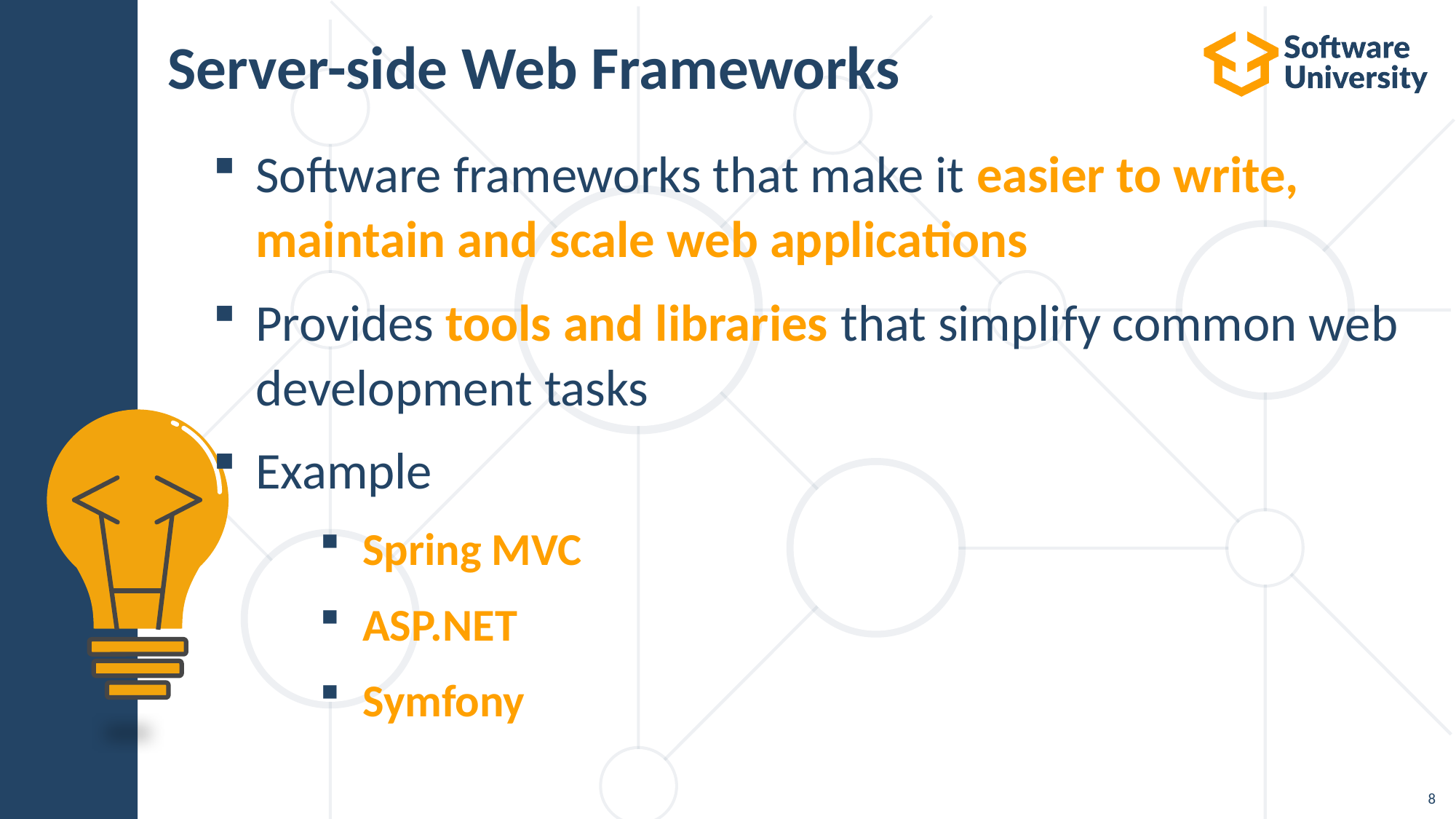

# Server-side Web Frameworks
Software frameworks that make it easier to write, maintain and scale web applications
Provides tools and libraries that simplify common web development tasks
Example
Spring MVC
ASP.NET
Symfony

8